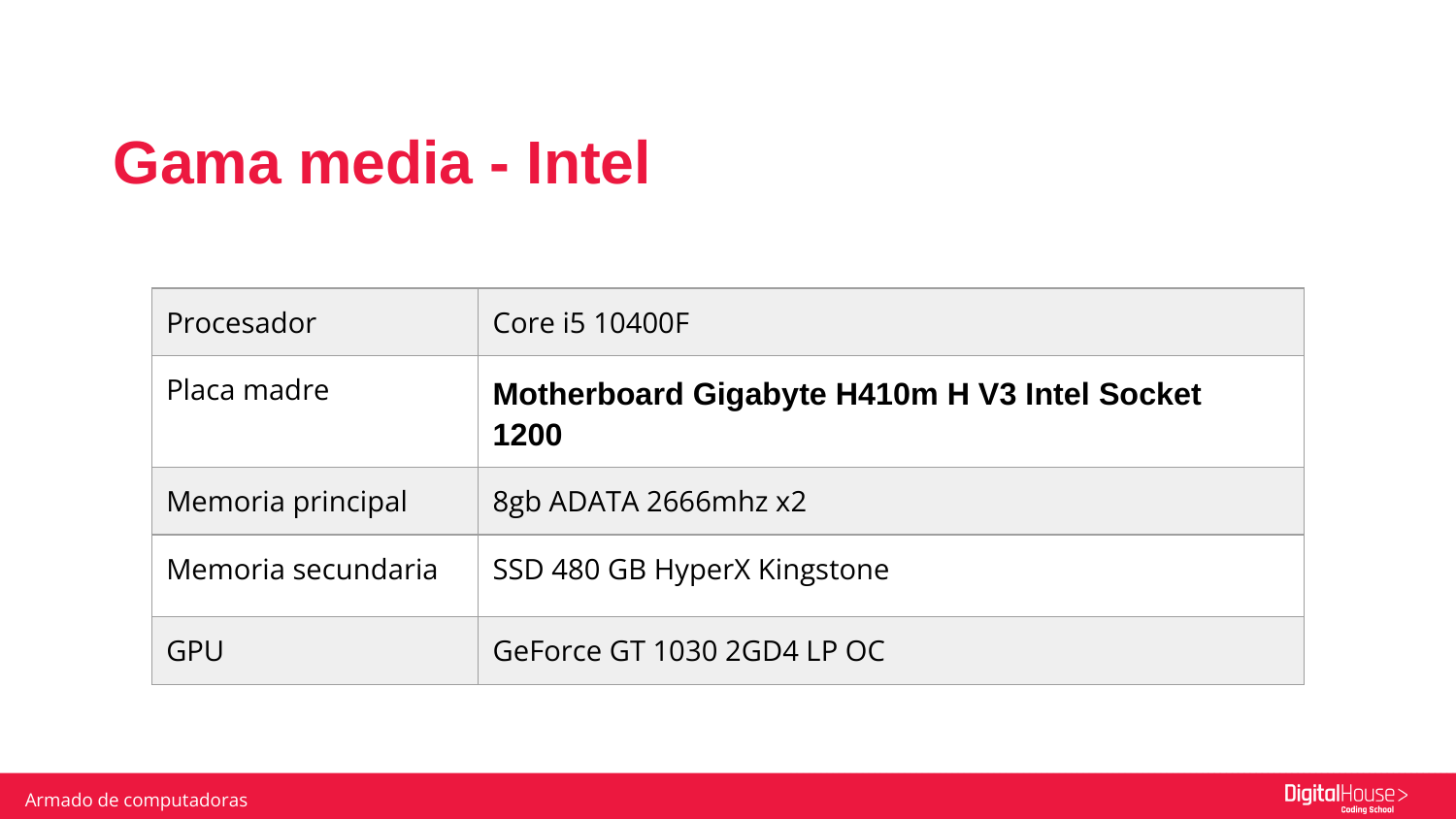

Gama media - Intel

| Procesador | Core i5 10400F |
| --- | --- |
| Placa madre | Motherboard Gigabyte H410m H V3 Intel Socket 1200 |
| Memoria principal | 8gb ADATA 2666mhz x2 |
| Memoria secundaria | SSD 480 GB HyperX Kingstone |
| GPU | GeForce GT 1030 2GD4 LP OC |